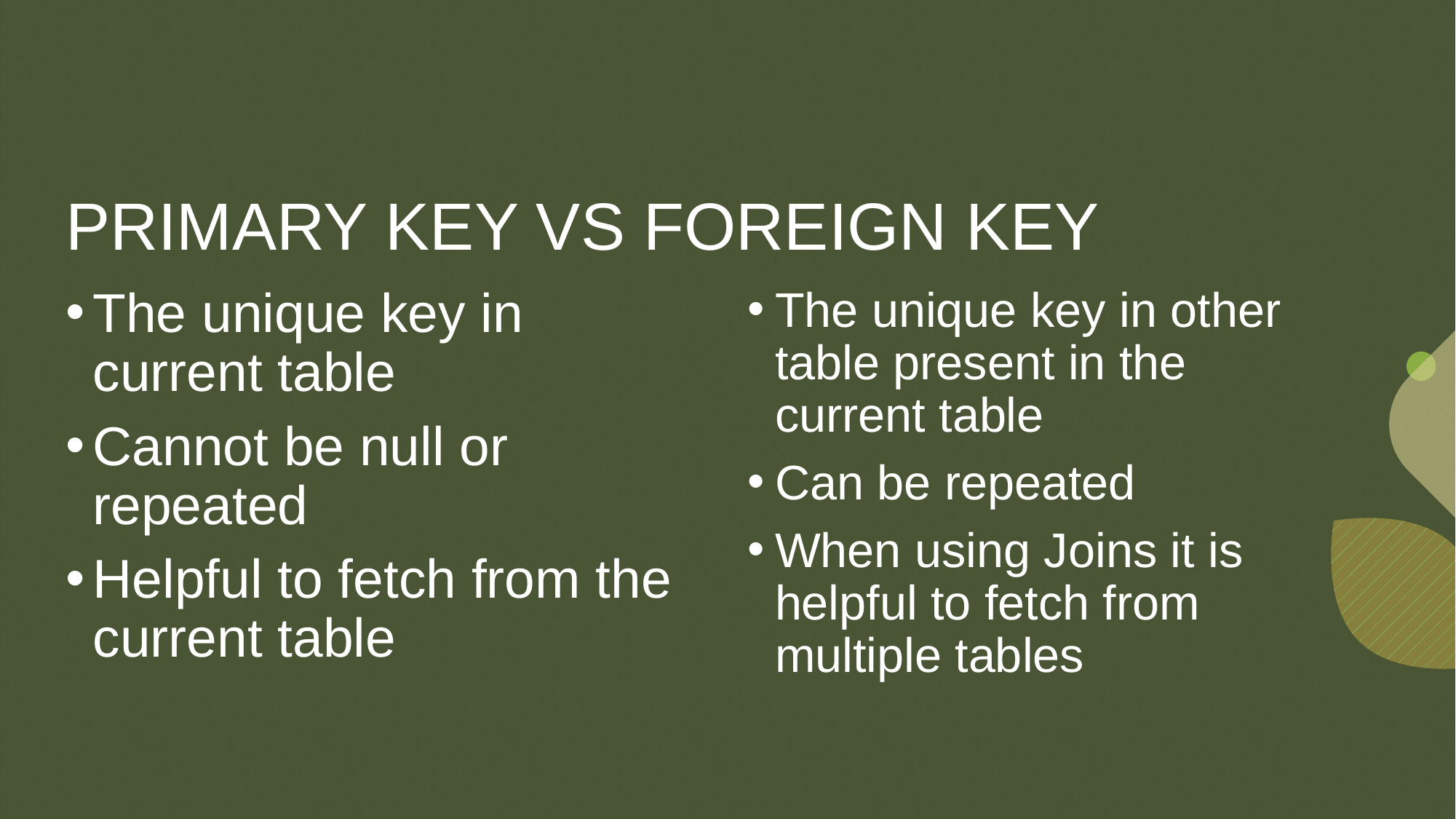

# PRIMARY KEY VS FOREIGN KEY
The unique key in current table
Cannot be null or repeated
Helpful to fetch from the current table

The unique key in other table present in the current table
Can be repeated
When using Joins it is helpful to fetch from multiple tables